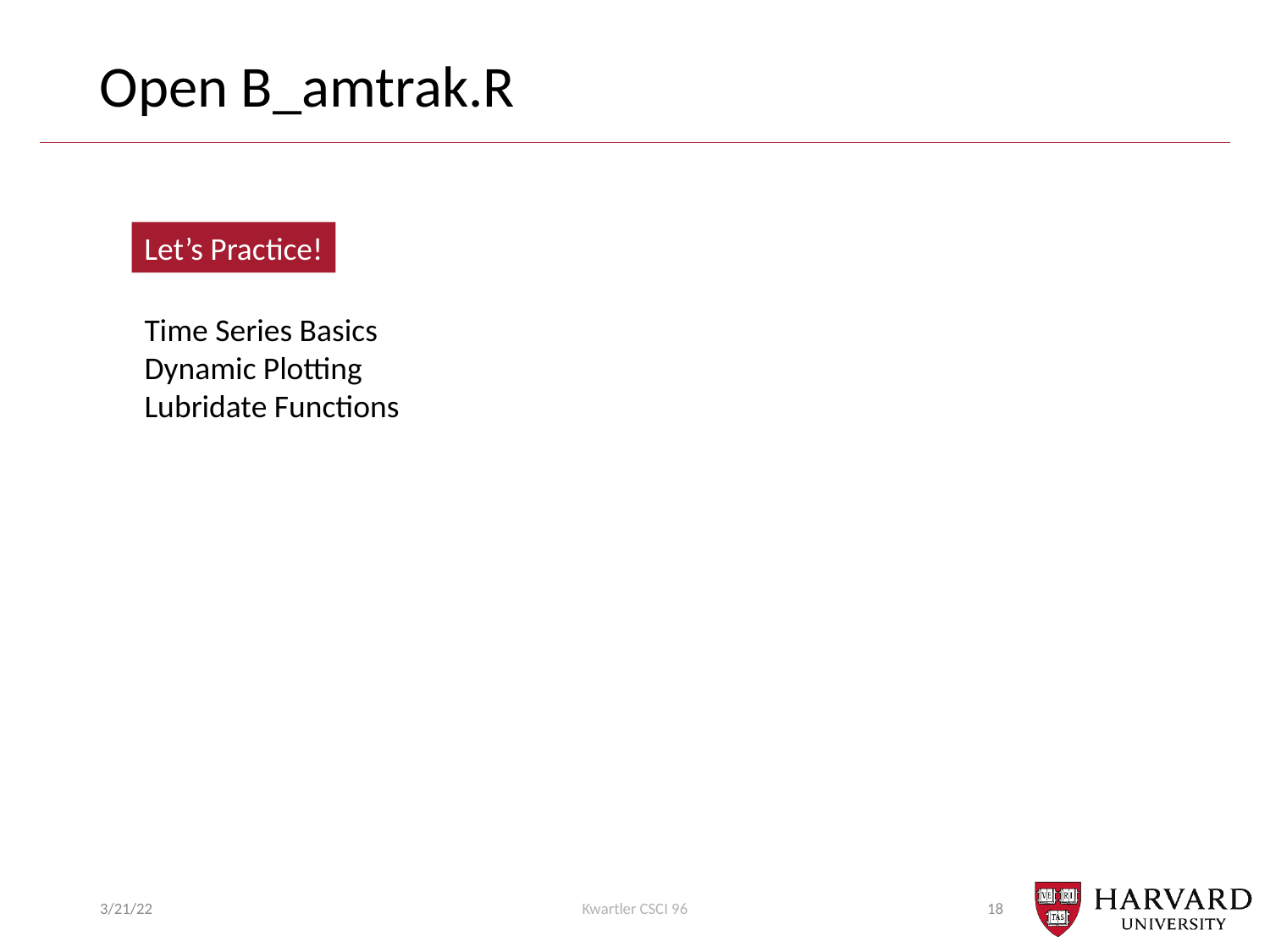

# Open B_amtrak.R
Let’s Practice!
Time Series Basics
Dynamic Plotting
Lubridate Functions
3/21/22
Kwartler CSCI 96
18